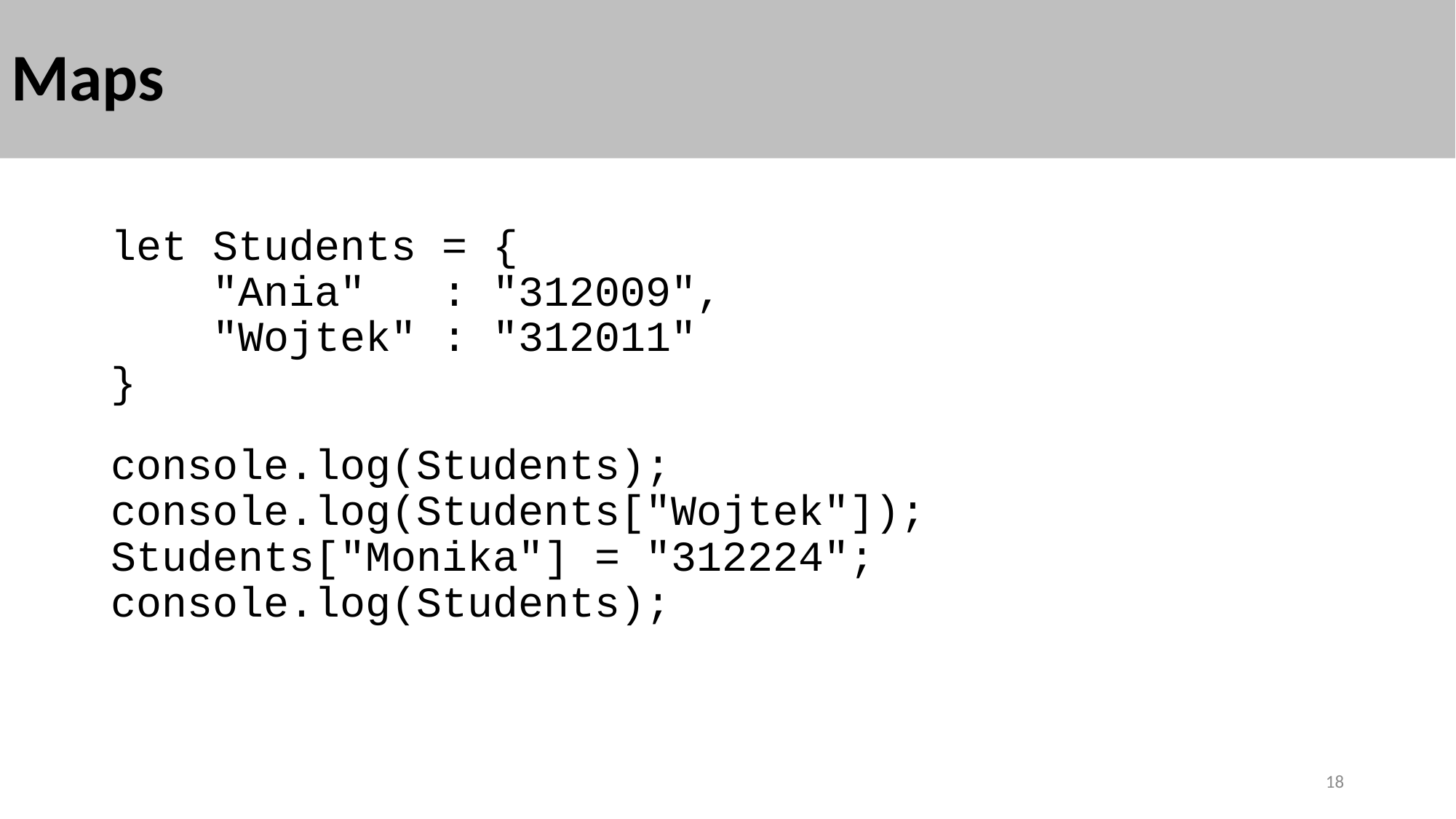

# Maps
let Students = {
    "Ania"   : "312009",
    "Wojtek" : "312011"
}
console.log(Students);
console.log(Students["Wojtek"]);
Students["Monika"] = "312224";
console.log(Students);
18